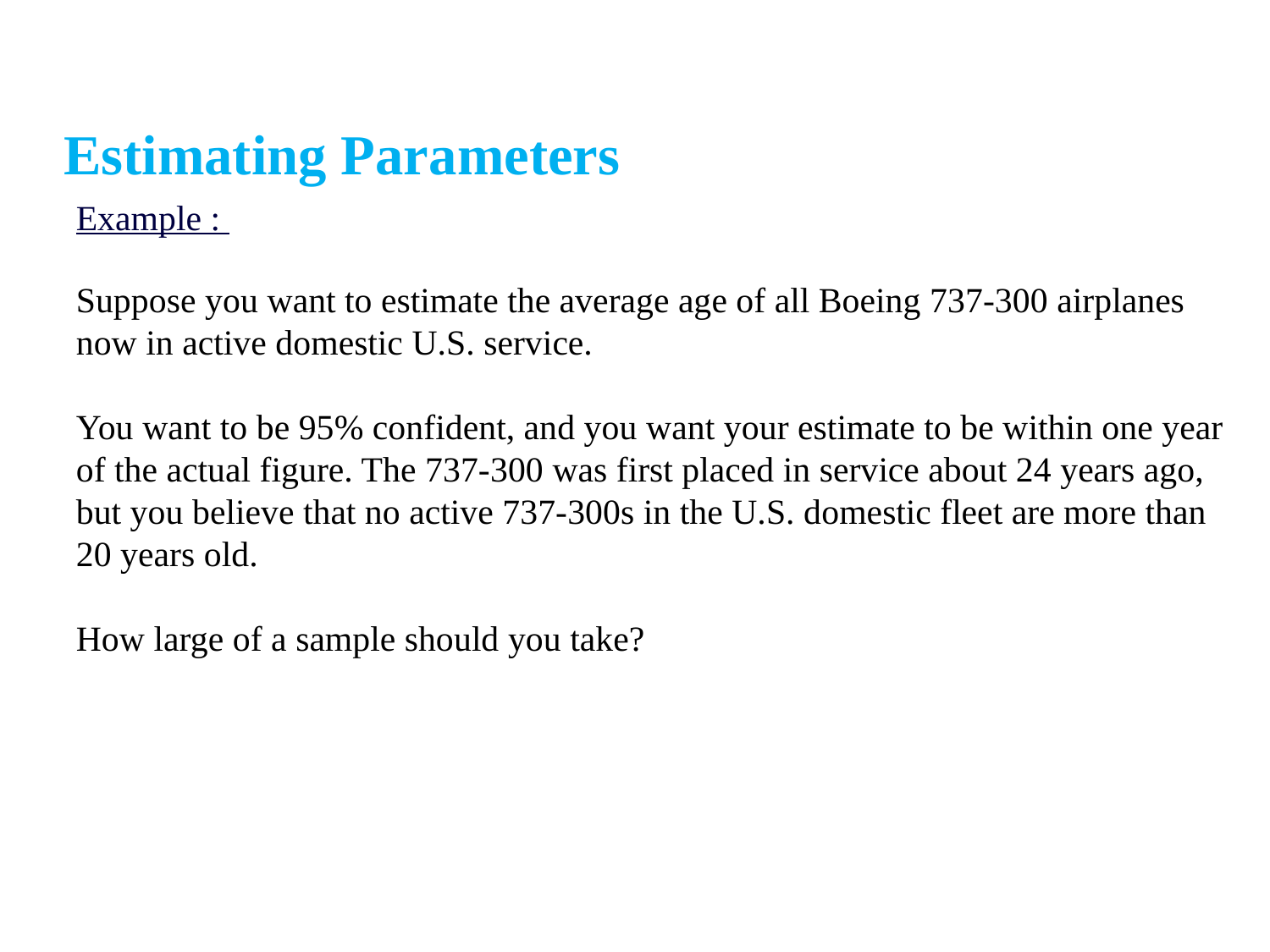

Estimating Parameters

Example :
Suppose you want to estimate the average age of all Boeing 737-300 airplanes now in active domestic U.S. service.

You want to be 95% confident, and you want your estimate to be within one year of the actual figure. The 737-300 was first placed in service about 24 years ago, but you believe that no active 737-300s in the U.S. domestic fleet are more than 20 years old.

How large of a sample should you take?